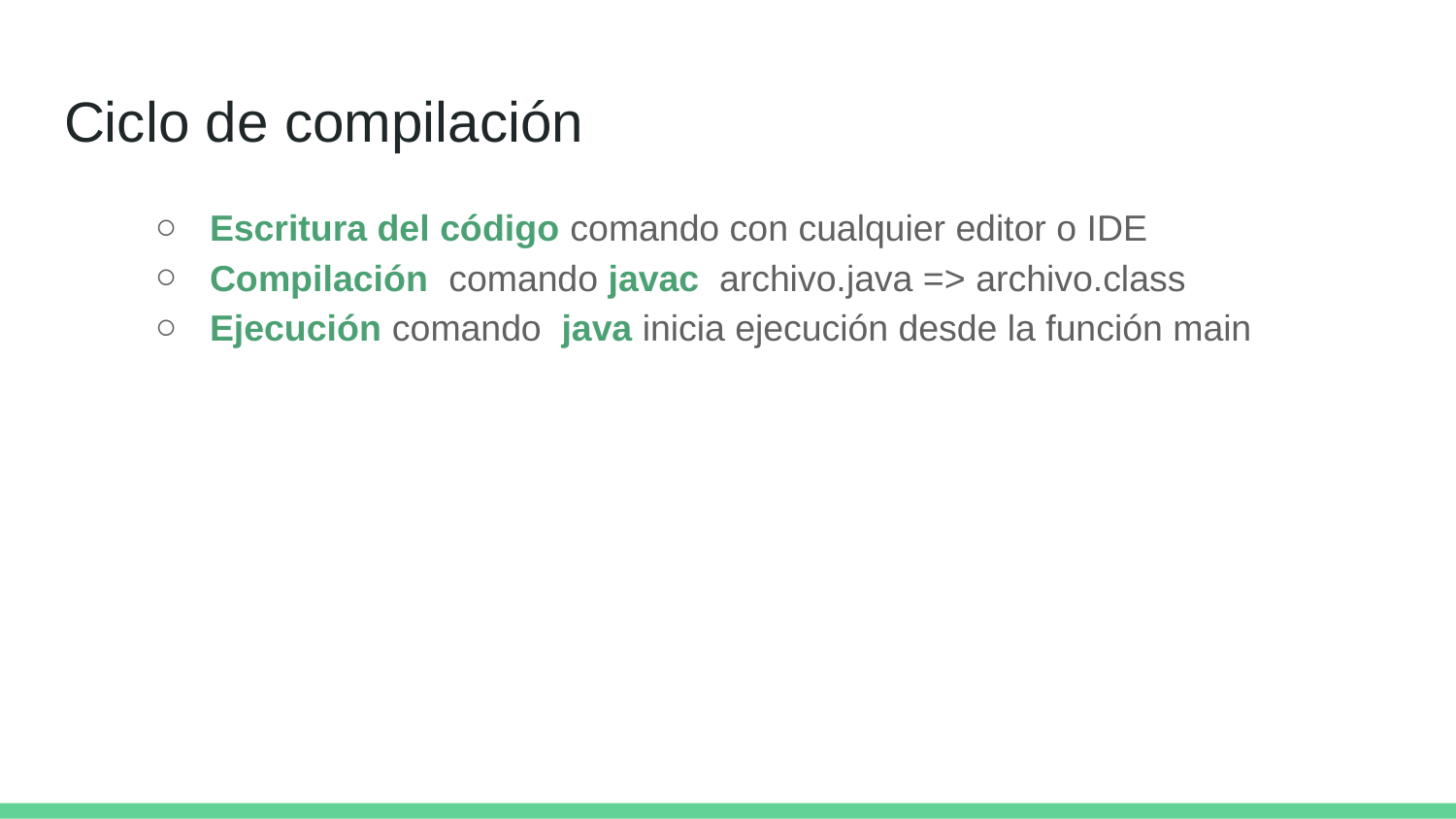

# Ciclo de compilación
Escritura del código comando con cualquier editor o IDE
Compilación  comando javac  archivo.java => archivo.class
Ejecución comando  java inicia ejecución desde la función main